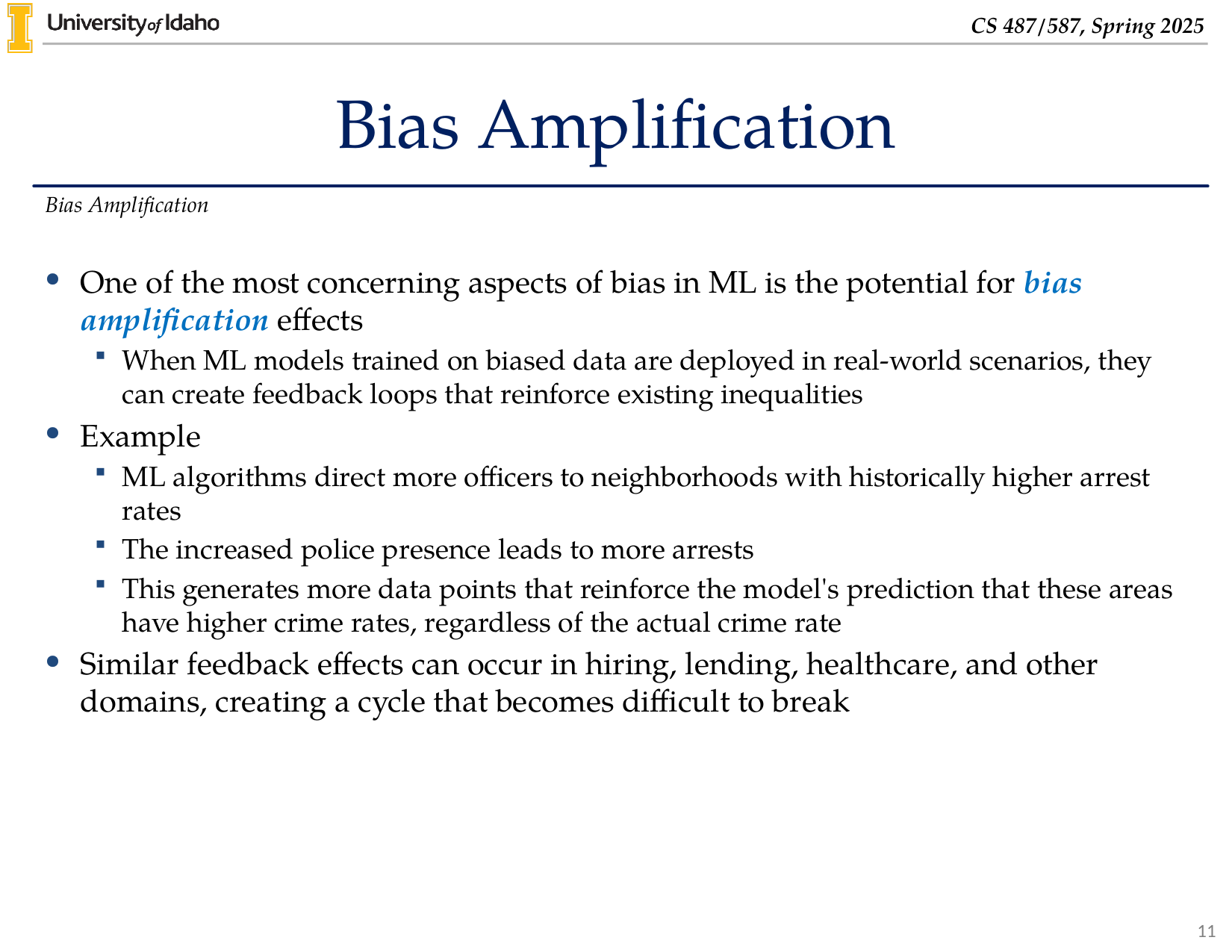

# Bias Amplification
Bias Amplification
One of the most concerning aspects of bias in ML is the potential for bias amplification effects
When ML models trained on biased data are deployed in real-world scenarios, they can create feedback loops that reinforce existing inequalities
Example
ML algorithms direct more officers to neighborhoods with historically higher arrest rates
The increased police presence leads to more arrests
This generates more data points that reinforce the model's prediction that these areas have higher crime rates, regardless of the actual crime rate
Similar feedback effects can occur in hiring, lending, healthcare, and other domains, creating a cycle that becomes difficult to break